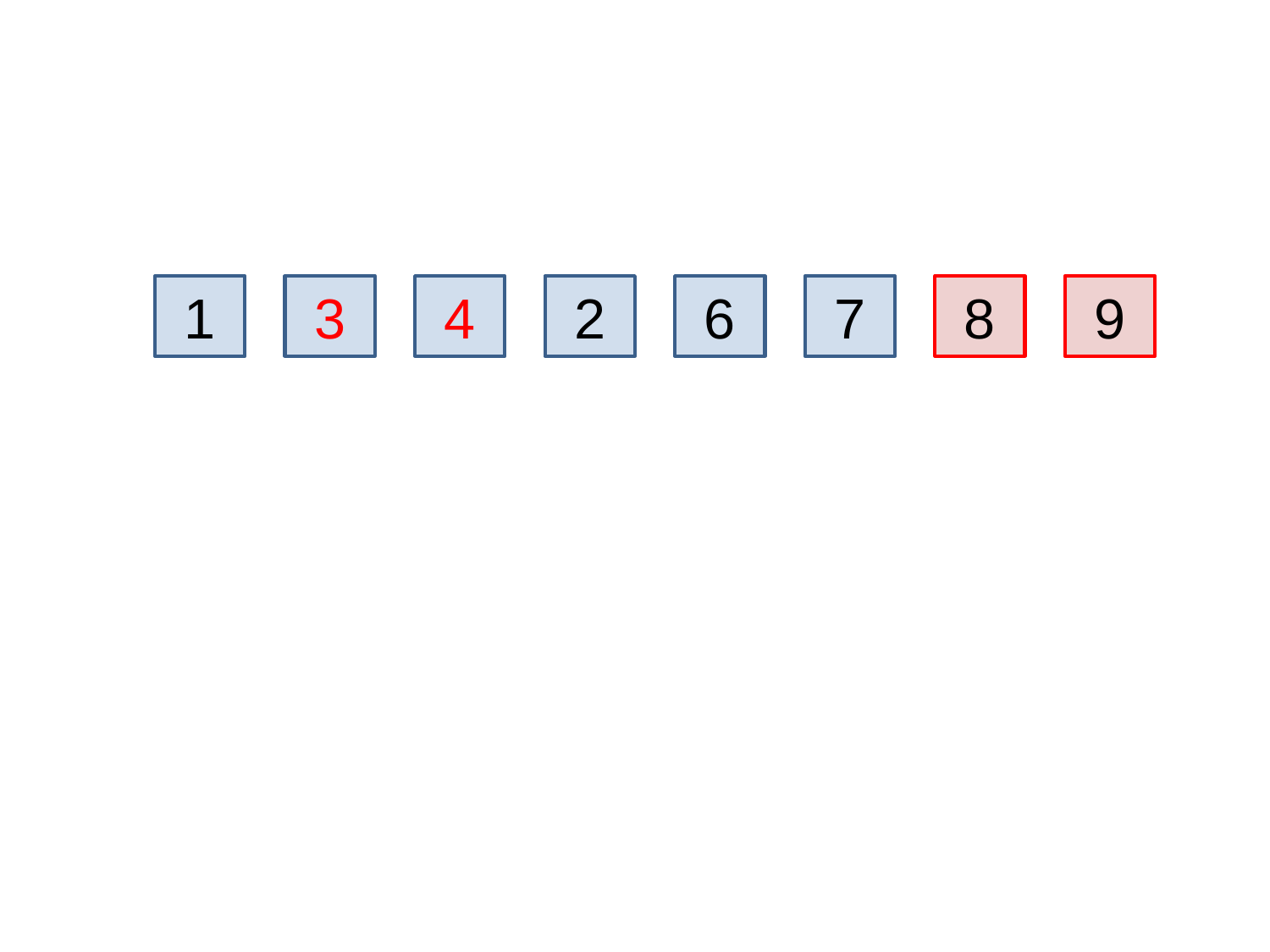

1
3
4
2
6
7
8
9